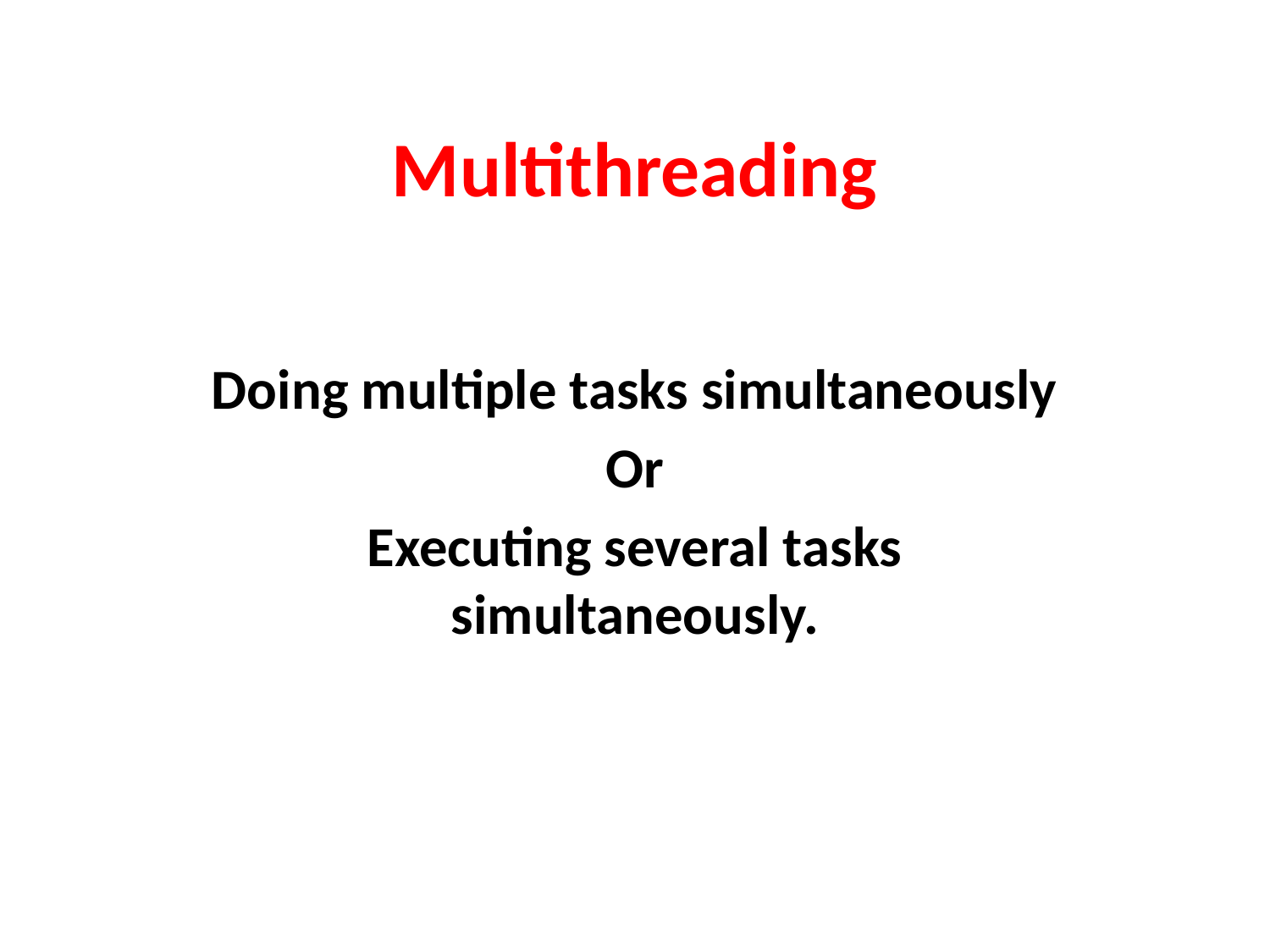

# Multithreading
Doing multiple tasks simultaneously
Or
Executing several tasks simultaneously.